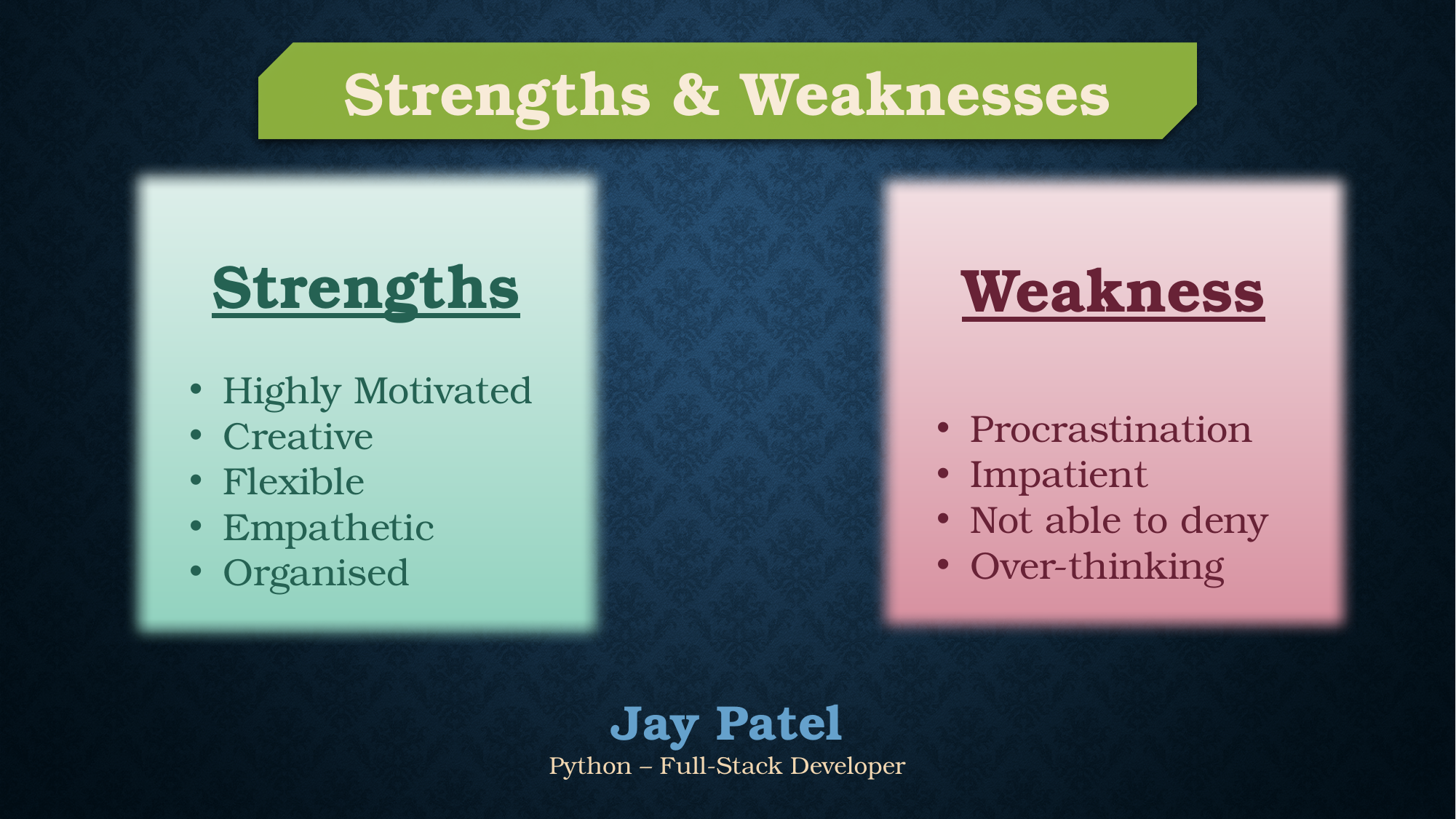

Strengths & Weaknesses

Strengths

Highly Motivated
Creative
Flexible
Empathetic
Organised

Weakness

Procrastination
Impatient
Not able to deny
Over-thinking

Jay Patel
Python – Full-Stack Developer